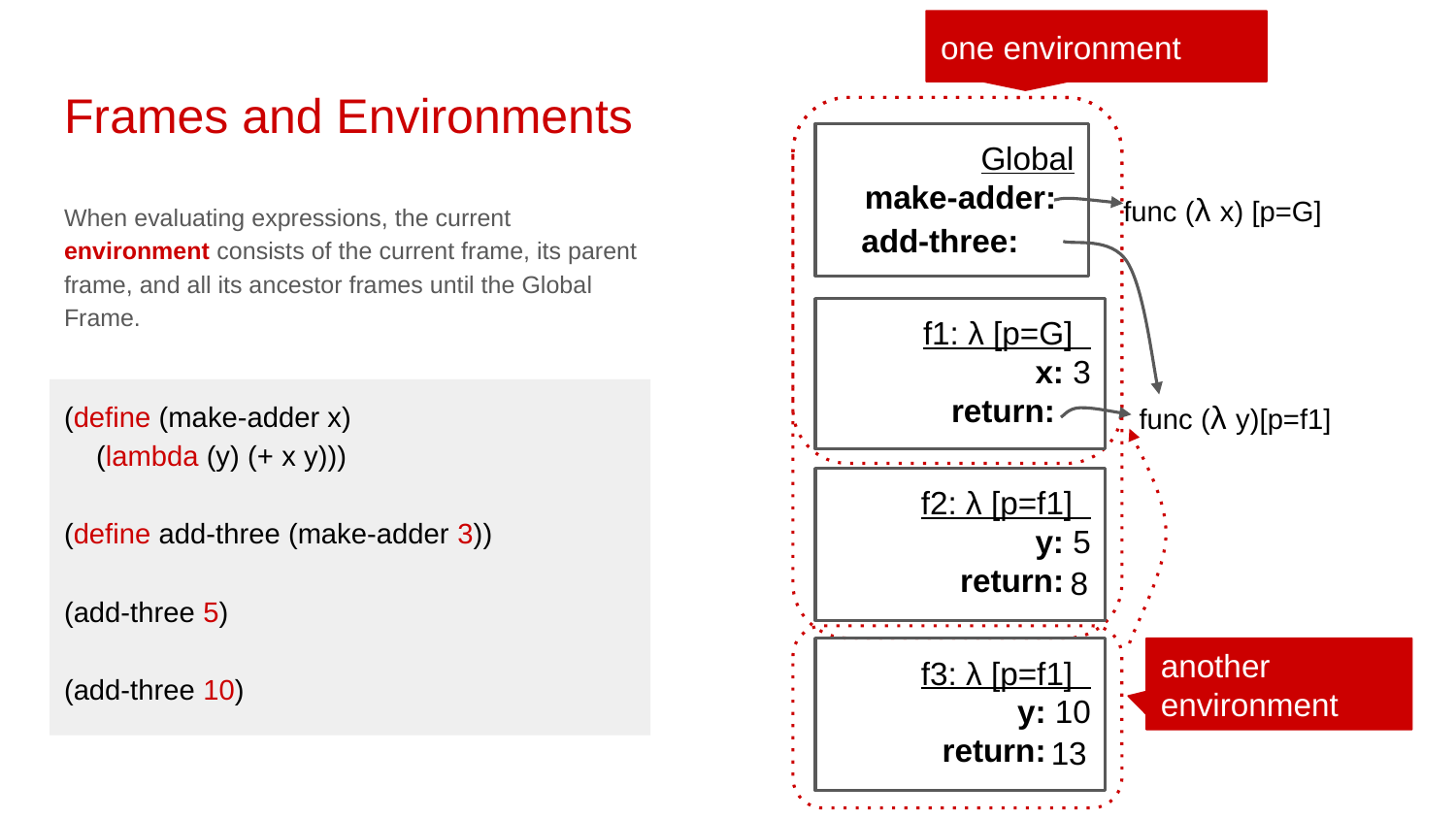

one environment

# Frames and Environments

another environment

Global
make-adder:_
func (λ x) [p=G]

When evaluating expressions, the current  environment consists of the current frame, its parent frame, and all its ancestor frames until the Global Frame.
add-three:

f1: λ [p=G]
x: 3
return:__
(define (make-adder x)
    (lambda (y) (+ x y)))

(define add-three (make-adder 3))

(add-three 5)
(add-three 10)
func (λ y)[p=f1]

f2: λ [p=f1]
y: 5
return: _
8
f3: λ [p=f1]
y: 10
return: __
13